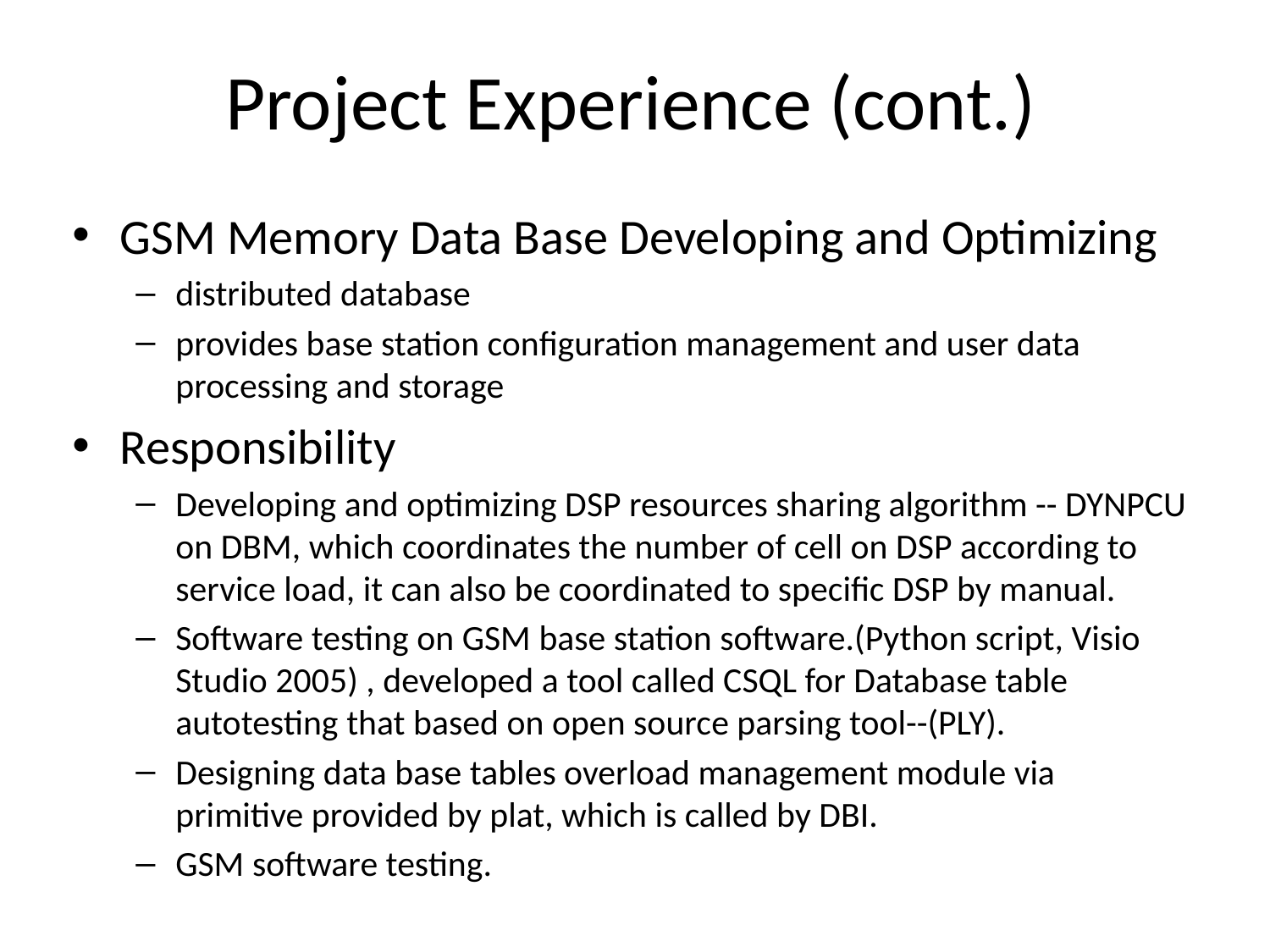

# Project Experience (cont.)
GSM Memory Data Base Developing and Optimizing
distributed database
provides base station configuration management and user data processing and storage
Responsibility
Developing and optimizing DSP resources sharing algorithm -- DYNPCU on DBM, which coordinates the number of cell on DSP according to service load, it can also be coordinated to specific DSP by manual.
Software testing on GSM base station software.(Python script, Visio Studio 2005) , developed a tool called CSQL for Database table autotesting that based on open source parsing tool--(PLY).
Designing data base tables overload management module via primitive provided by plat, which is called by DBI.
GSM software testing.